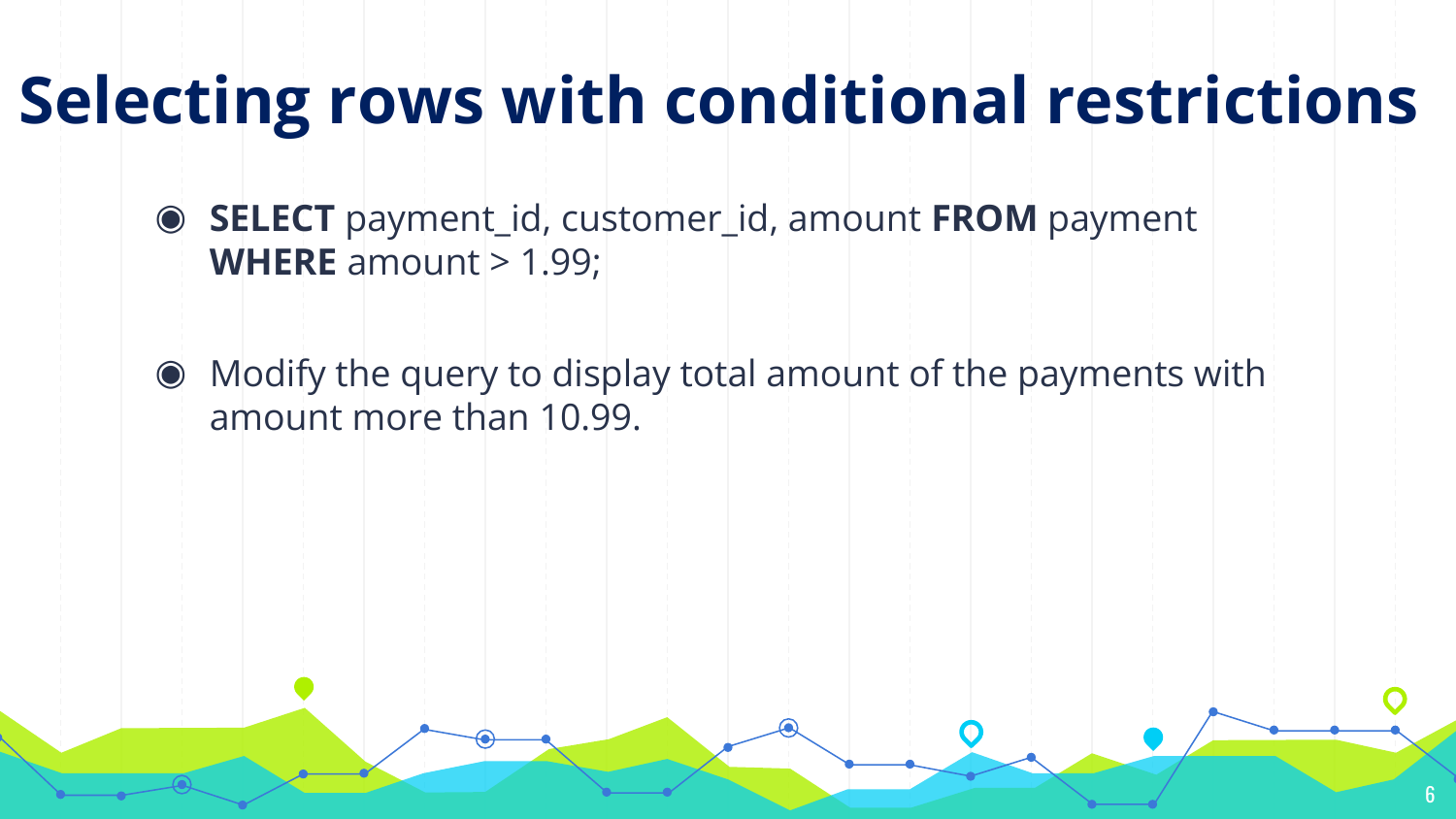

# Selecting rows with conditional restrictions
SELECT payment_id, customer_id, amount FROM payment WHERE amount > 1.99;

Modify the query to display total amount of the payments with amount more than 10.99.

6